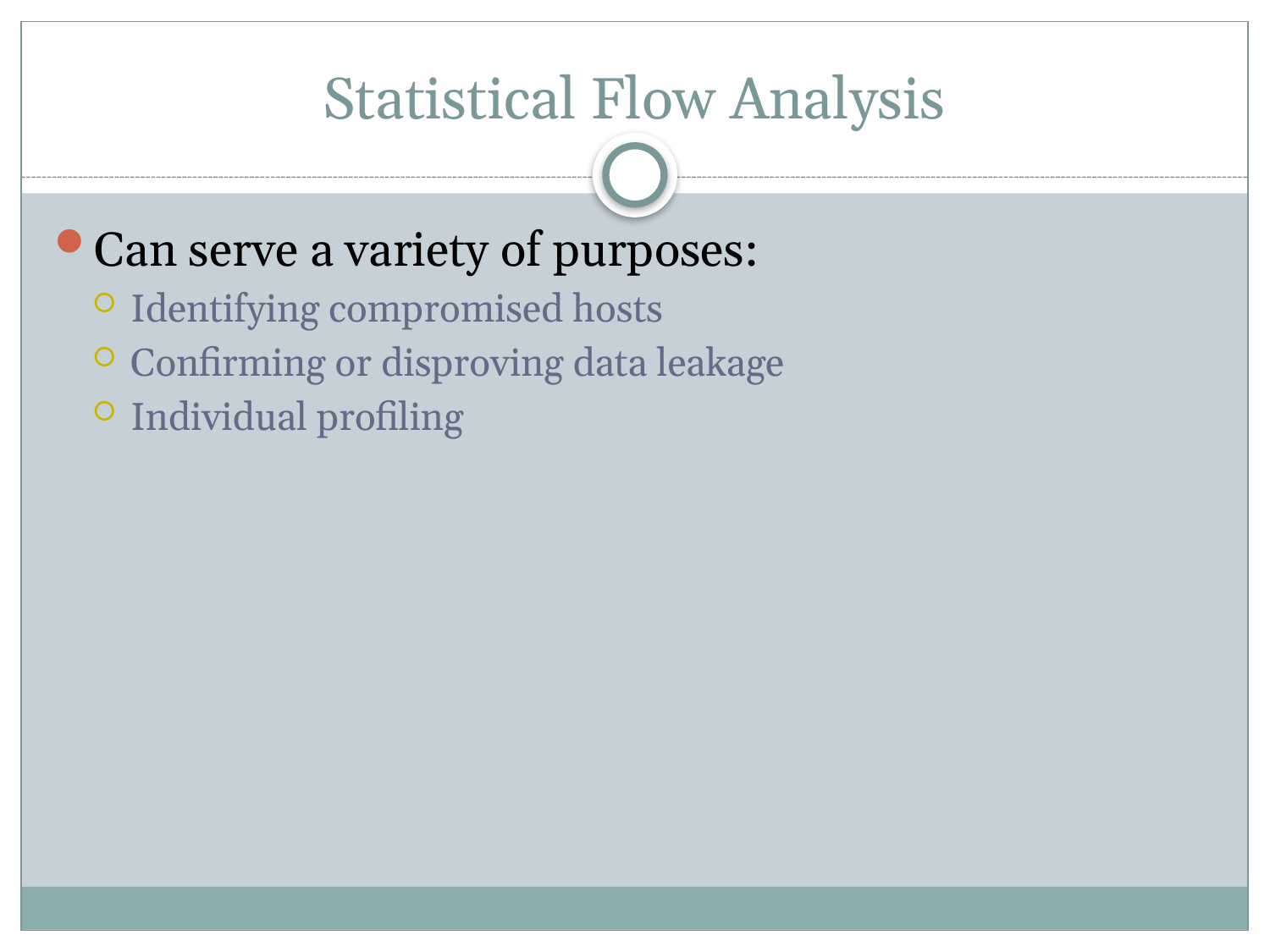

# Statistical Flow Analysis
Can serve a variety of purposes:
Identifying compromised hosts
Confirming or disproving data leakage
Individual profiling